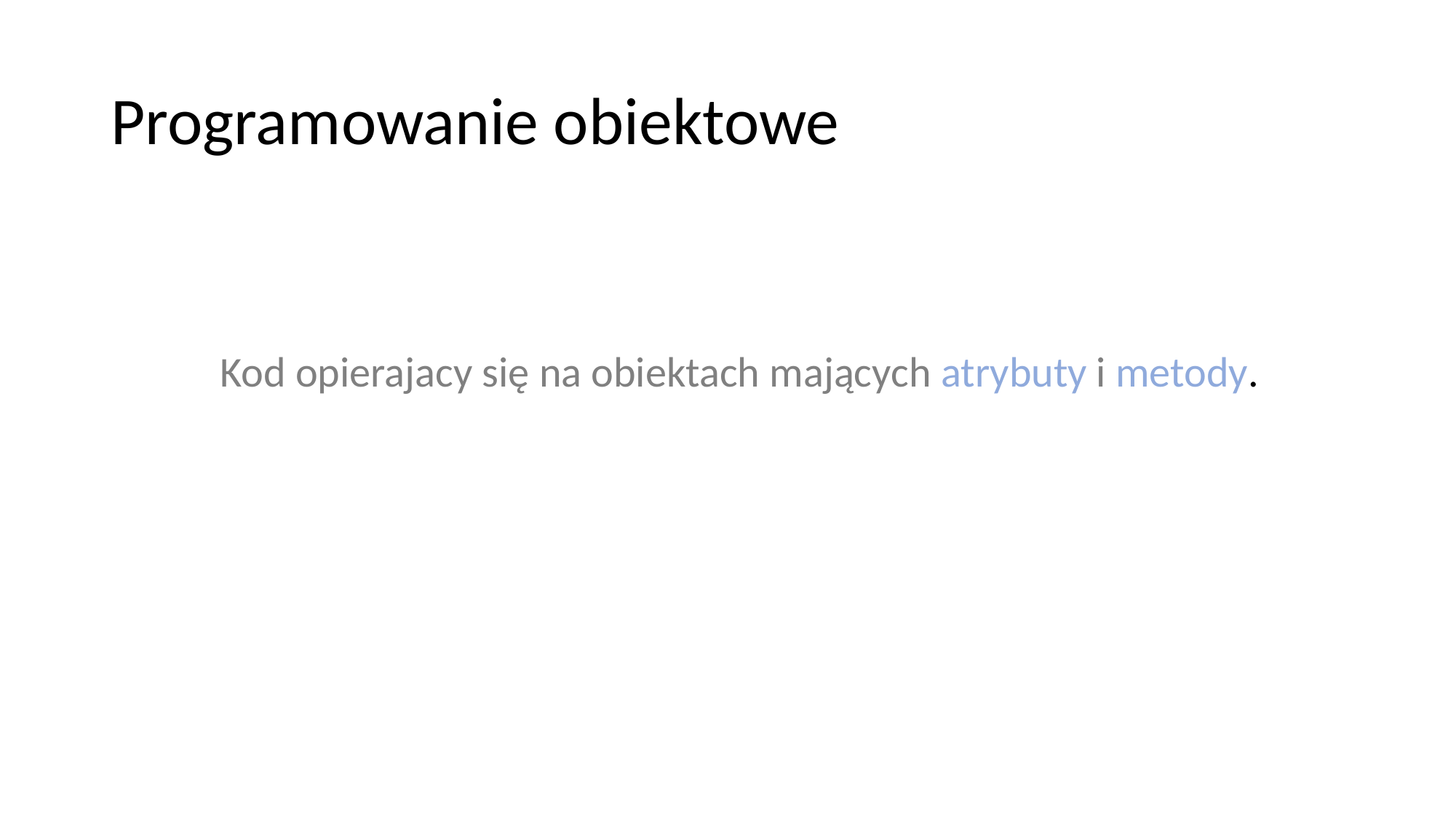

# Programowanie obiektowe

	Kod opierajacy się na obiektach mających atrybuty i metody.